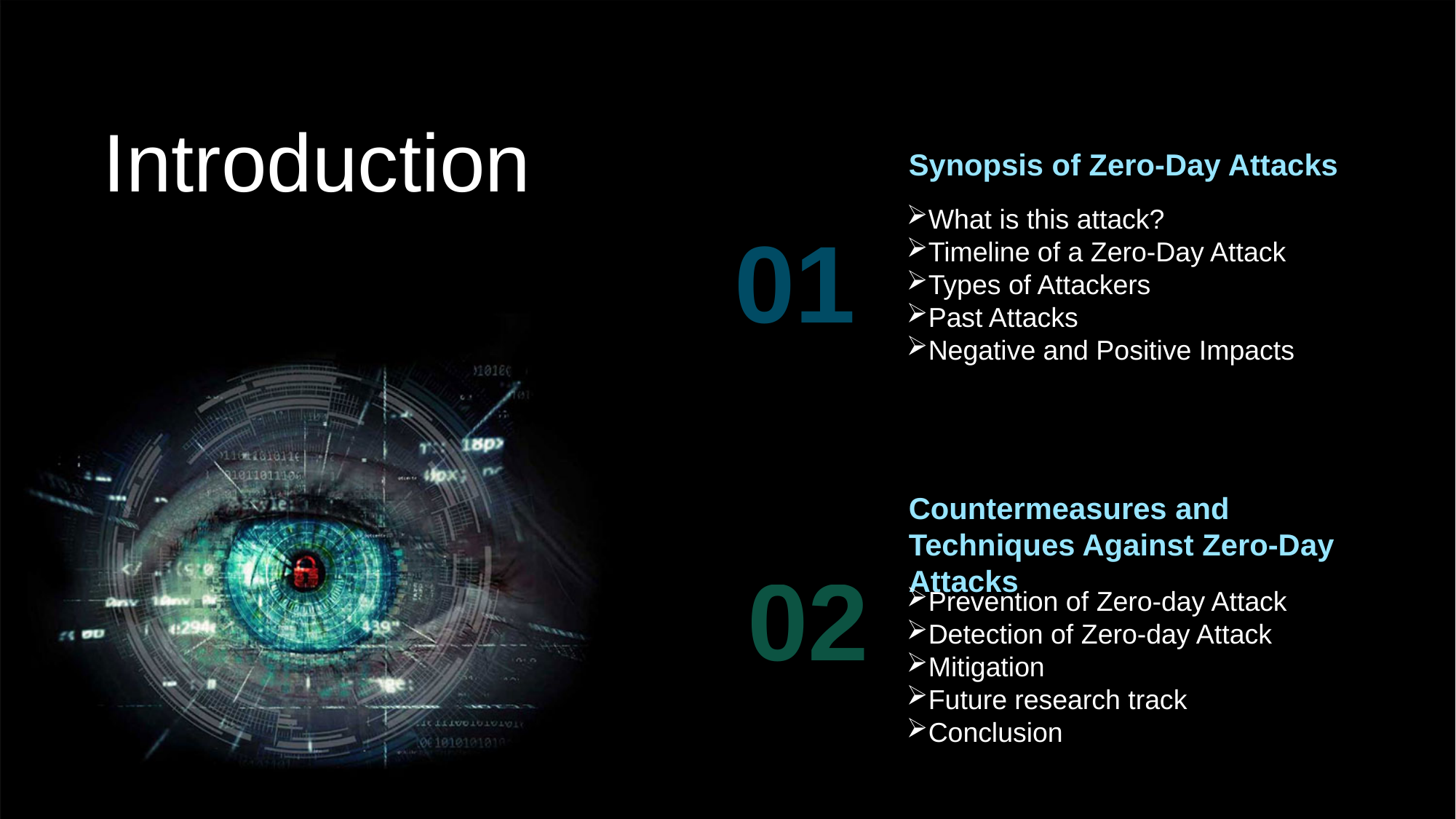

Introduction
Synopsis of Zero-Day Attacks
What is this attack?
Timeline of a Zero-Day Attack
Types of Attackers
Past Attacks
Negative and Positive Impacts
01
Countermeasures and Techniques Against Zero-Day Attacks
Prevention of Zero-day Attack
Detection of Zero-day Attack
Mitigation
Future research track
Conclusion
02